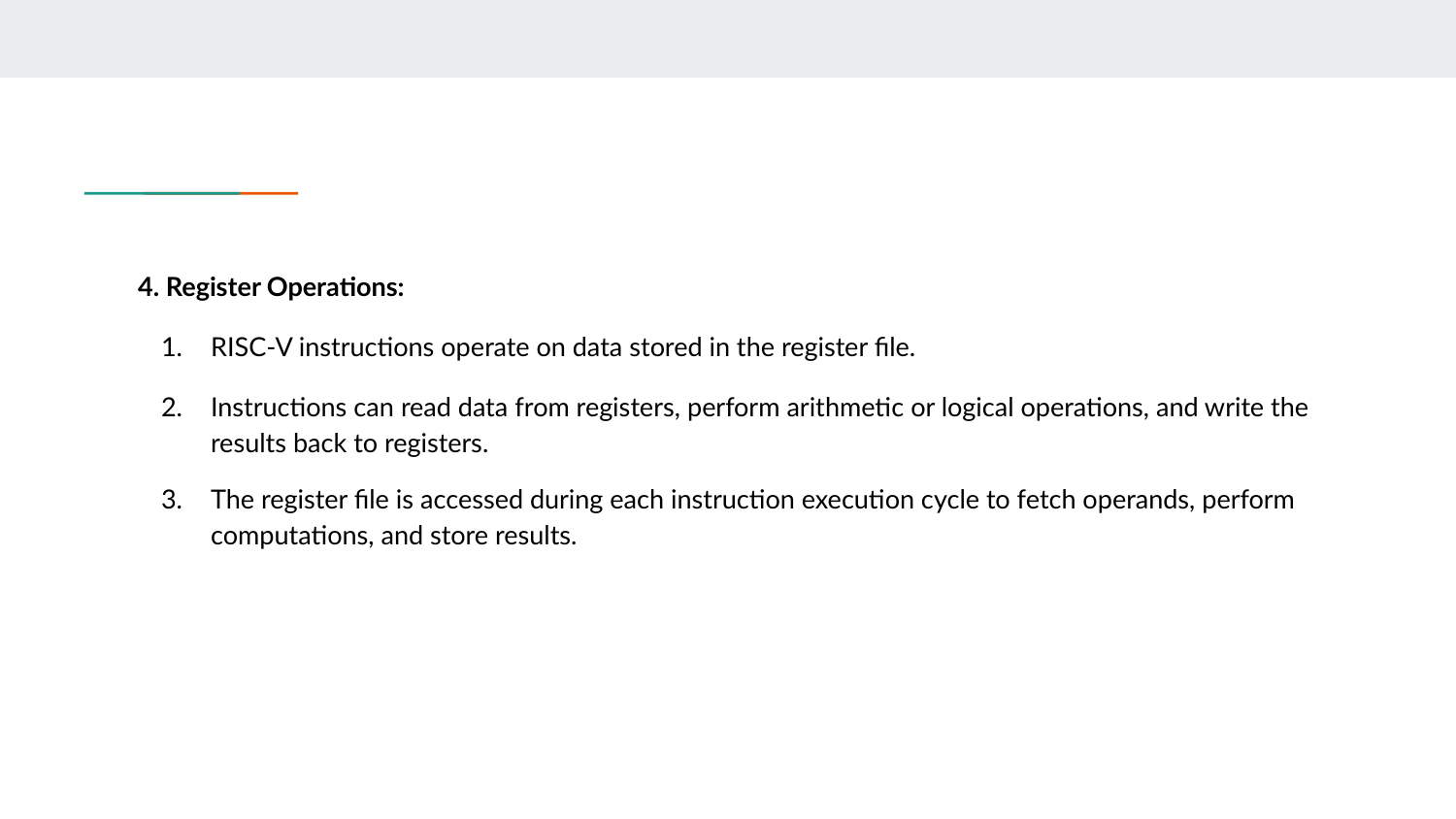

4. Register Operations:
RISC-V instructions operate on data stored in the register file.
Instructions can read data from registers, perform arithmetic or logical operations, and write the results back to registers.
The register file is accessed during each instruction execution cycle to fetch operands, perform computations, and store results.